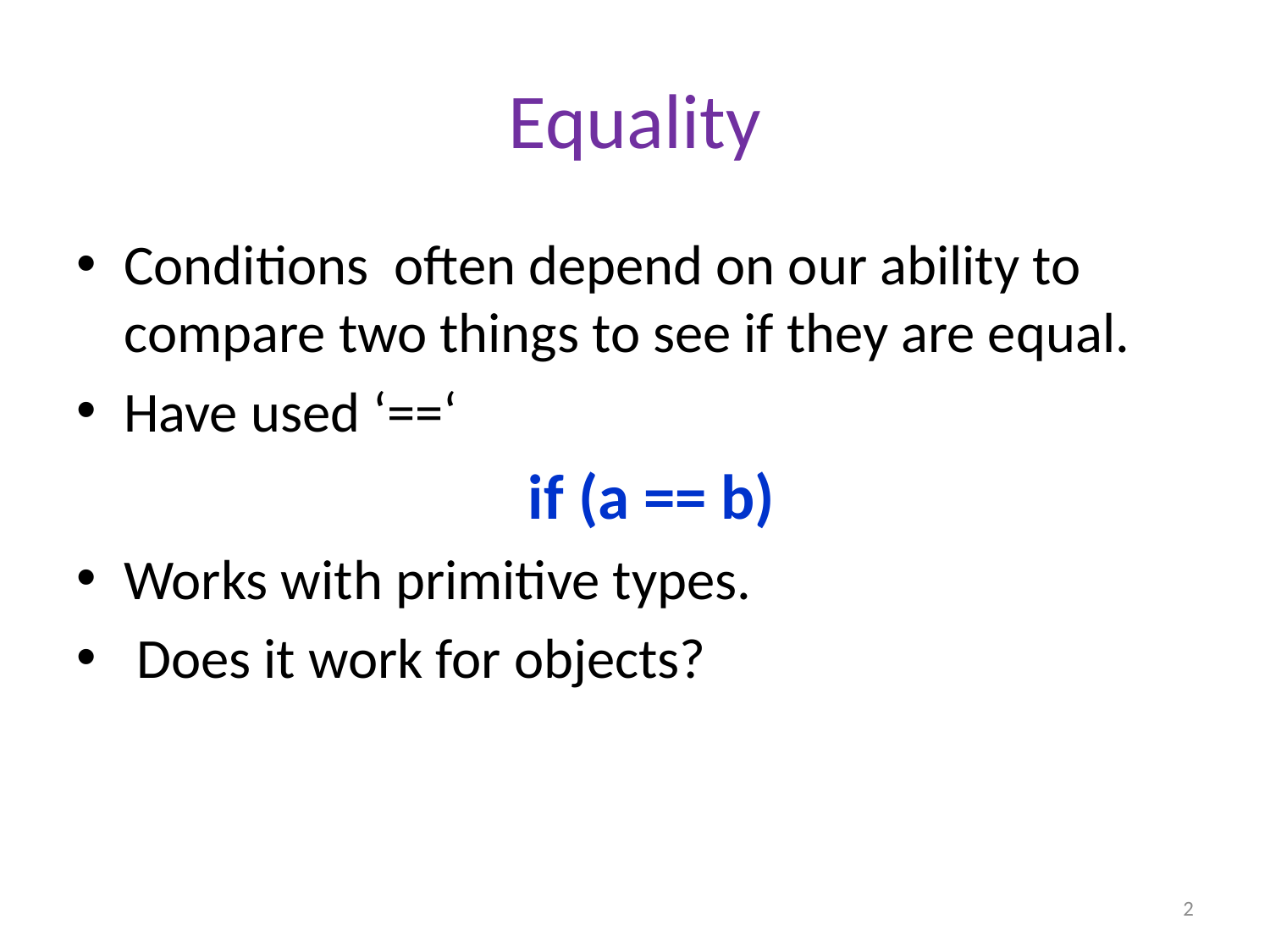

# Equality
Conditions  often depend on our ability to compare two things to see if they are equal.
Have used ‘==‘
                           if (a == b)
Works with primitive types.
 Does it work for objects?

2